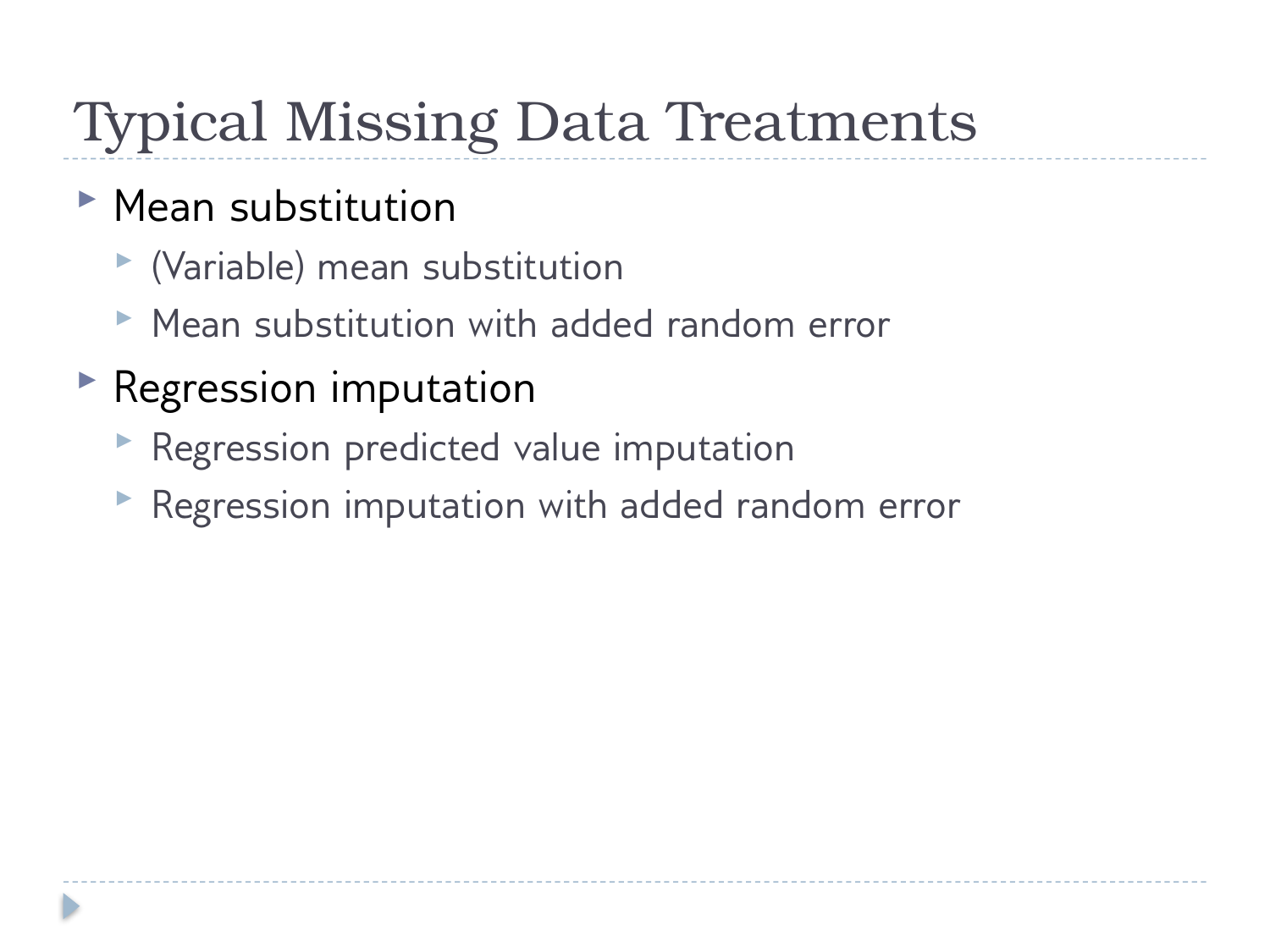

# Typical Missing Data Treatments
Mean substitution
(Variable) mean substitution
Mean substitution with added random error
Regression imputation
Regression predicted value imputation
Regression imputation with added random error